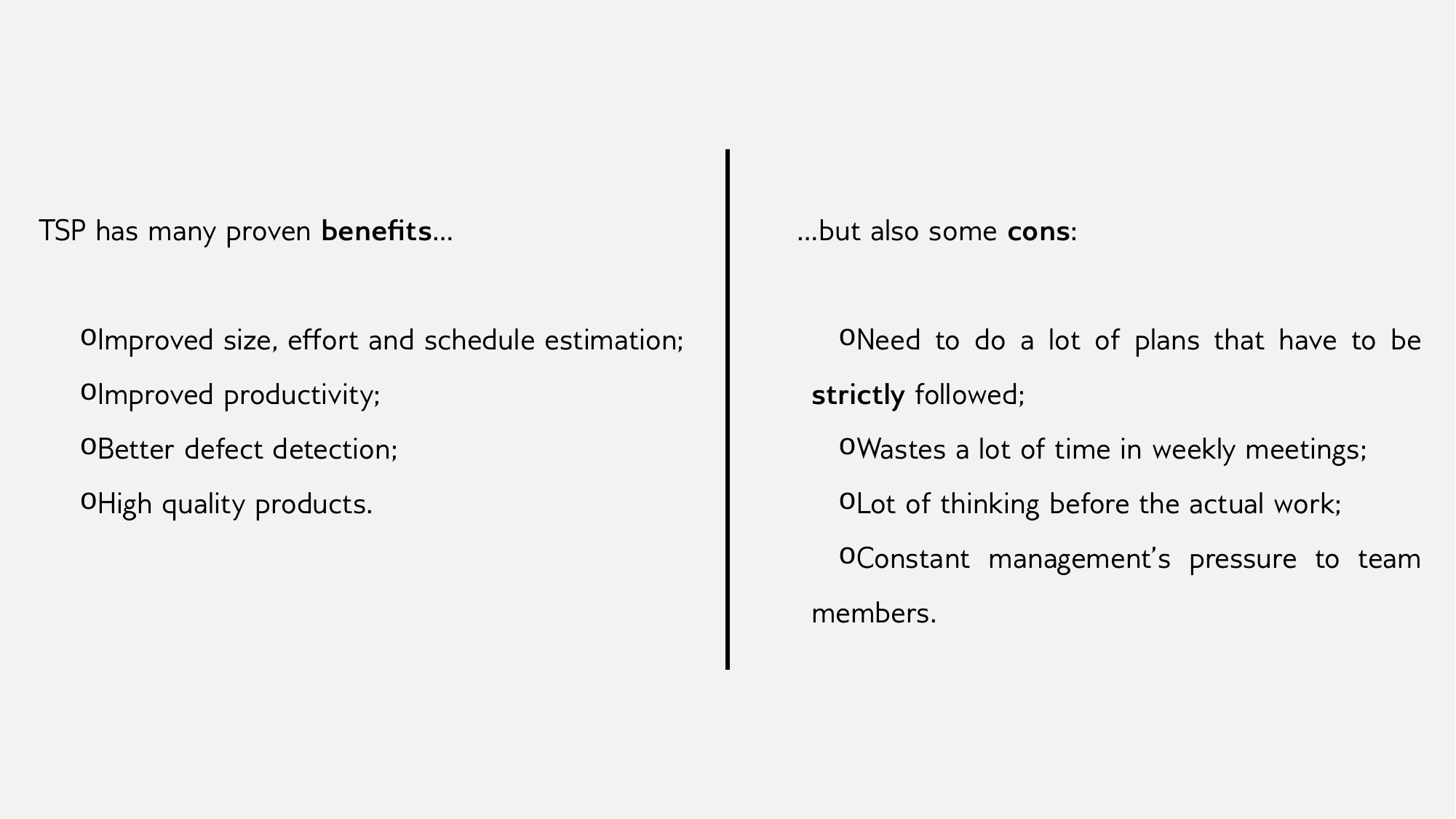

TSP has many proven benefits…

Improved size, effort and schedule estimation;
Improved productivity;
Better defect detection;
High quality products.
…but also some cons:

Need to do a lot of plans that have to be strictly followed;
Wastes a lot of time in weekly meetings;
Lot of thinking before the actual work;
Constant management’s pressure to team members.